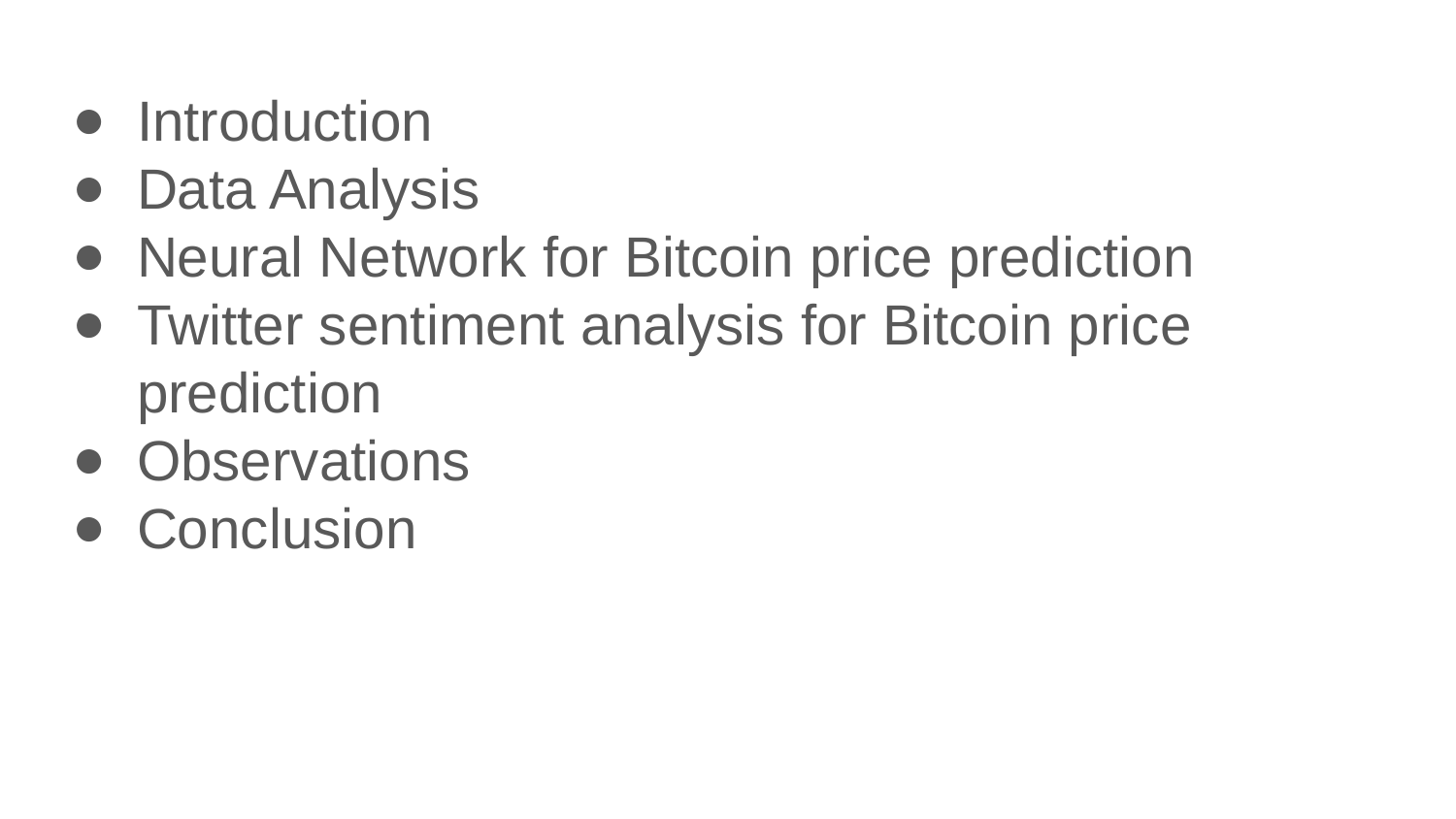

Introduction
Data Analysis
Neural Network for Bitcoin price prediction
Twitter sentiment analysis for Bitcoin price prediction
Observations
Conclusion